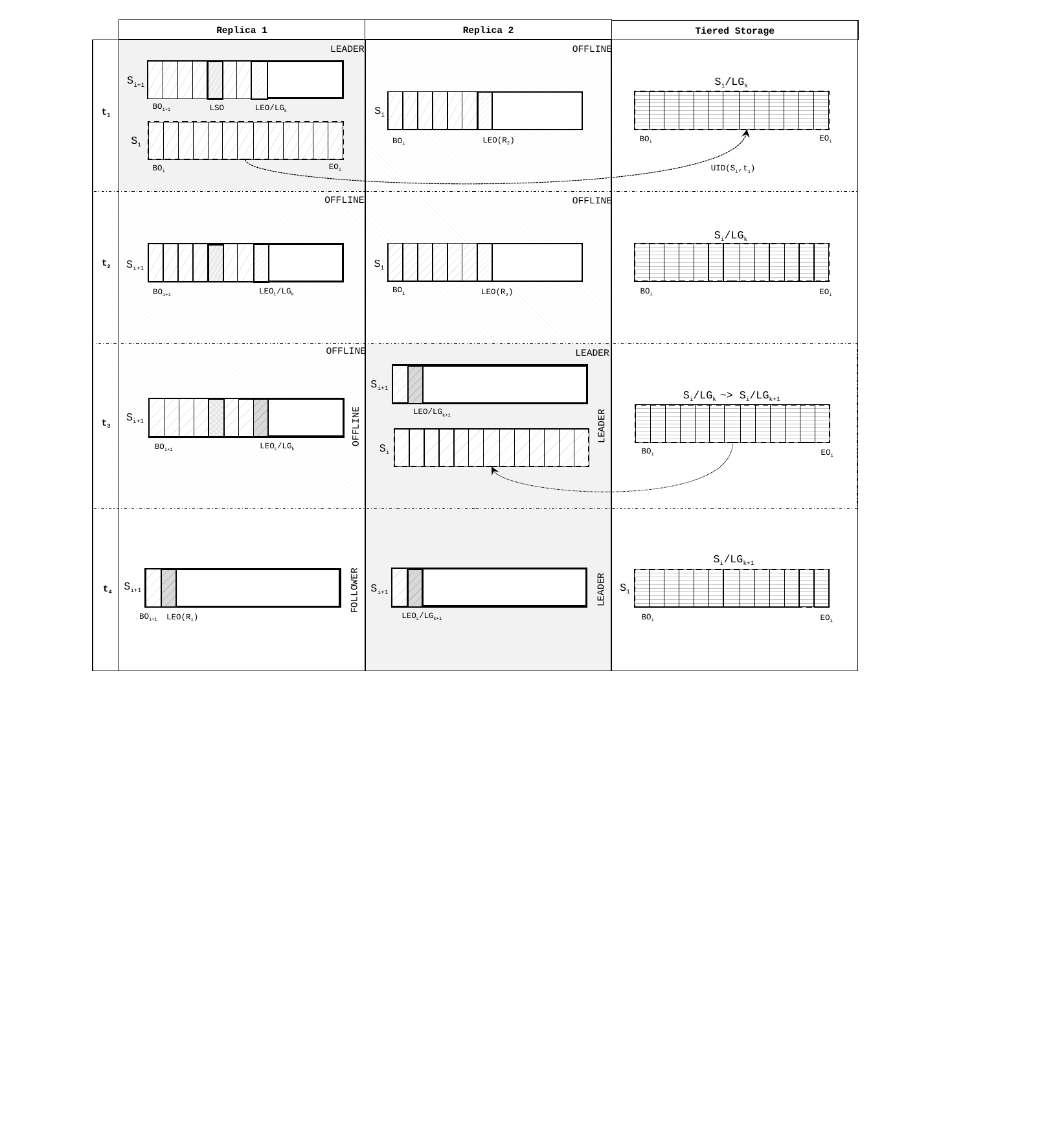

Replica 2
Replica 1
Tiered Storage
Offline
Leader

Si+1
Si/LGk

BOi+1
LSO
LEO/LGk
Si
t1

EOi
Si
BOi
LEO(R2)
BOi
EOi
BOi
UID(Si,t1)
Offline
Offline

Si/LGk

Si
t2
Si+1
BOi
LEOL/LGk
BOi
LEO(R2)
BOi+1
EOi
Offline
Leader

Si+1
Si/LGk ~> Si/LGk+1

LEO/LGk+1

Si+1
t3
Leader
Offline

LEOL/LGk
BOi+1
Si
BOi
EOi

Si/LGk+1

Si+1
S1
Si+1
t4
Leader
follower
LEOL/LGk+1
BOi+1
BOi
LEO(R1)
EOi